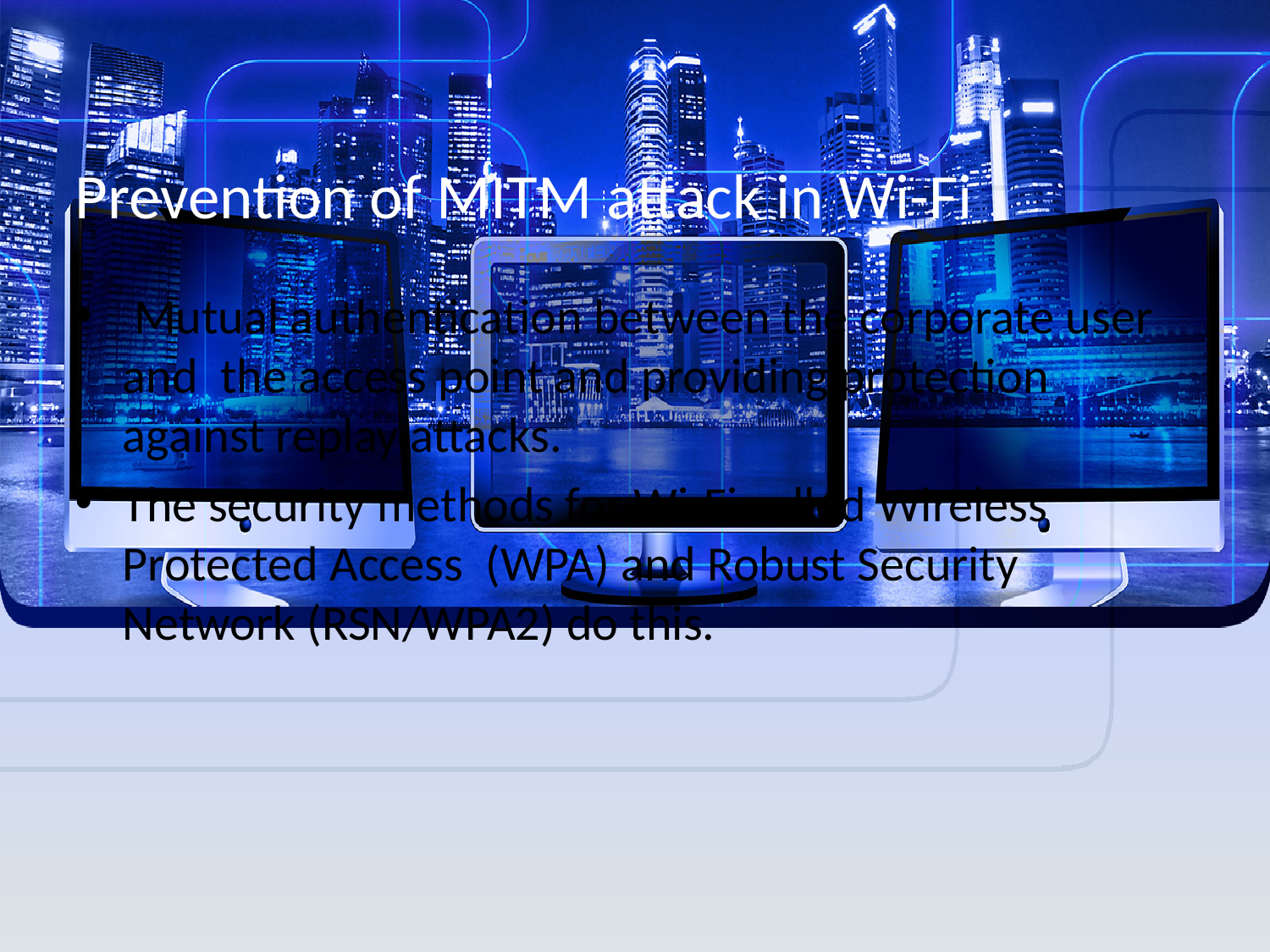

# Prevention of MITM attack in Wi-Fi
 Mutual authentication between the corporate user and  the access point and providing protection against replay attacks.
The security methods for Wi-Fi called Wireless Protected Access  (WPA) and Robust Security Network (RSN/WPA2) do this.